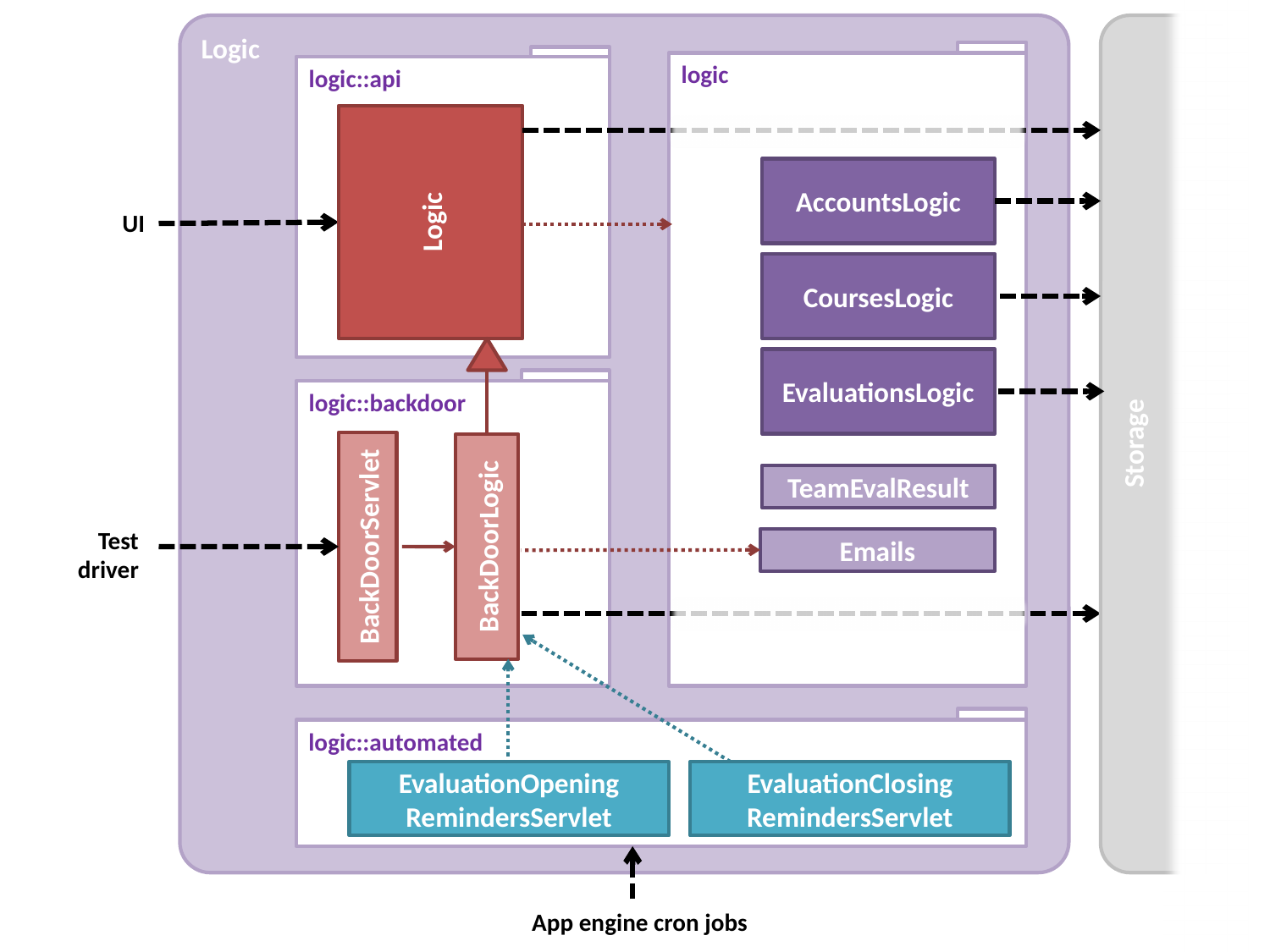

Logic
Storage

logic

logic::api

Logic
AccountsLogic
UI
CoursesLogic

EvaluationsLogic

logic::backdoor
TeamEvalResult
BackDoorLogic
BackDoorServlet
Test driver
Emails

logic::automated
EvaluationOpening
RemindersServlet
EvaluationClosing
RemindersServlet
App engine cron jobs